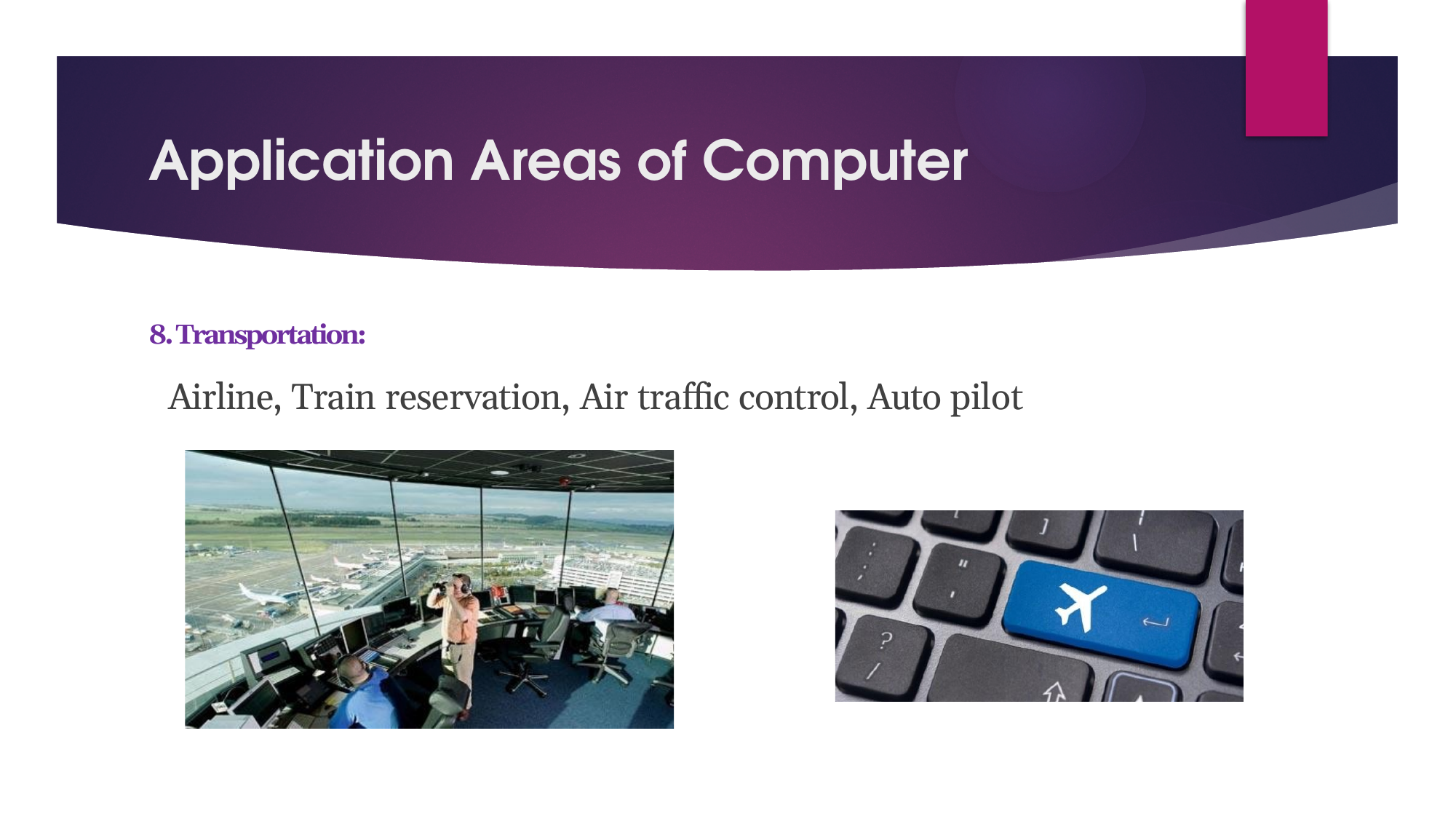

# Application Areas of Computer
8. Transportation:
  Airline, Train reservation, Air traffic control, Auto pilot